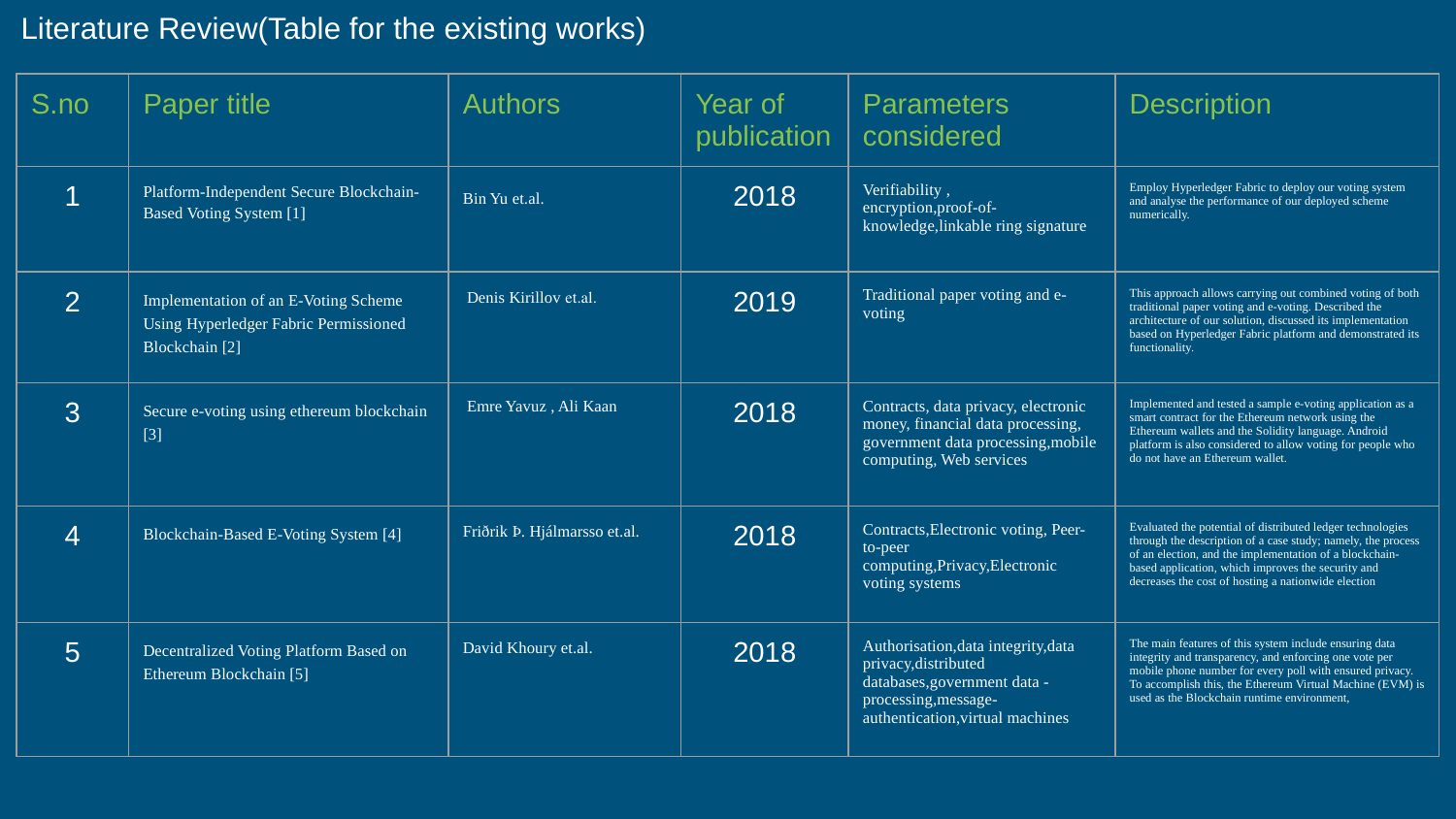

Literature Review(Table for the existing works)

| S.no | Paper title | Authors | Year of publication | Parameters considered | Description |
| --- | --- | --- | --- | --- | --- |
| 1 | Platform-Independent Secure Blockchain-Based Voting System [1] | Bin Yu et.al. | 2018 | Verifiability , encryption,proof-of-knowledge,linkable ring signature | Employ Hyperledger Fabric to deploy our voting system and analyse the performance of our deployed scheme numerically. |
| 2 | Implementation of an E-Voting Scheme Using Hyperledger Fabric Permissioned Blockchain [2] | Denis Kirillov et.al. | 2019 | Traditional paper voting and e-voting | This approach allows carrying out combined voting of both traditional paper voting and e-voting. Described the architecture of our solution, discussed its implementation based on Hyperledger Fabric platform and demonstrated its functionality. |
| 3 | Secure e-voting using ethereum blockchain [3] | Emre Yavuz , Ali Kaan | 2018 | Contracts, data privacy, electronic money, financial data processing, government data processing,mobile computing, Web services | Implemented and tested a sample e-voting application as a smart contract for the Ethereum network using the Ethereum wallets and the Solidity language. Android platform is also considered to allow voting for people who do not have an Ethereum wallet. |
| 4 | Blockchain-Based E-Voting System [4] | Friðrik Þ. Hjálmarsso et.al. | 2018 | Contracts,Electronic voting, Peer-to-peer computing,Privacy,Electronic voting systems | Evaluated the potential of distributed ledger technologies through the description of a case study; namely, the process of an election, and the implementation of a blockchain-based application, which improves the security and decreases the cost of hosting a nationwide election |
| 5 | Decentralized Voting Platform Based on Ethereum Blockchain [5] | David Khoury et.al. | 2018 | Authorisation,data integrity,data privacy,distributed databases,government data -processing,message-authentication,virtual machines | The main features of this system include ensuring data integrity and transparency, and enforcing one vote per mobile phone number for every poll with ensured privacy. To accomplish this, the Ethereum Virtual Machine (EVM) is used as the Blockchain runtime environment, |